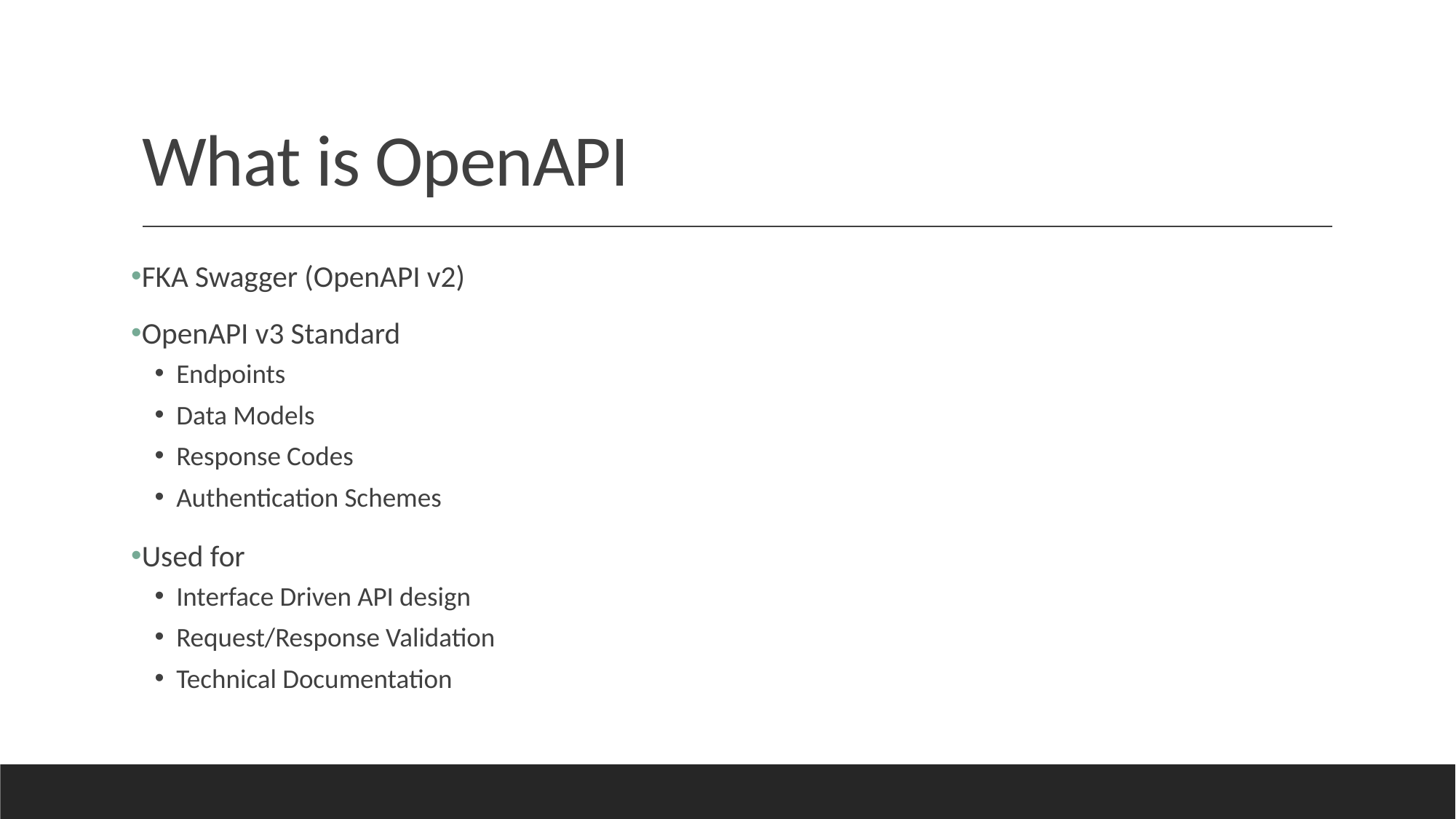

# What is OpenAPI
FKA Swagger (OpenAPI v2)
OpenAPI v3 Standard
Endpoints
Data Models
Response Codes
Authentication Schemes
Used for
Interface Driven API design
Request/Response Validation
Technical Documentation